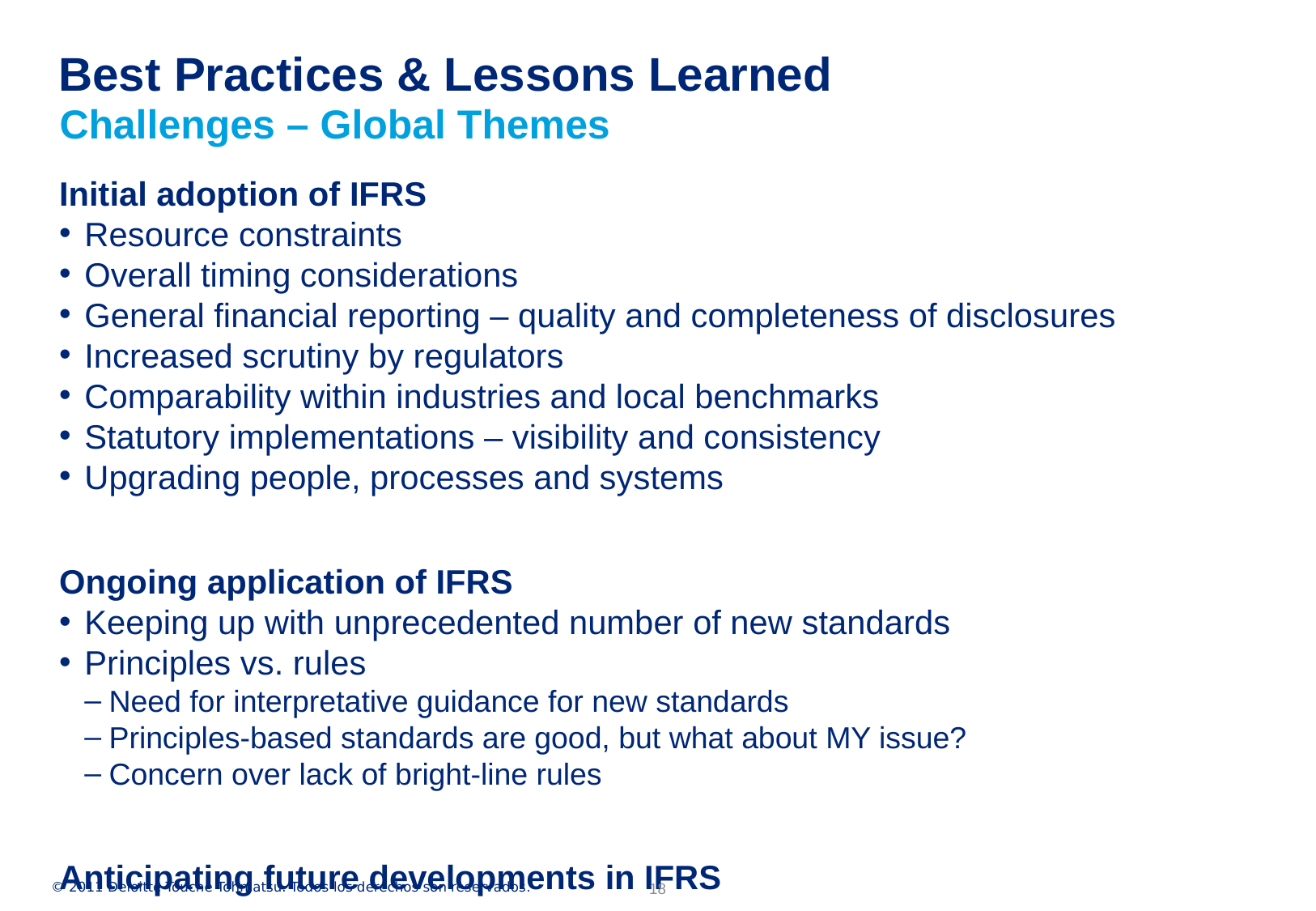

# Best Practices & Lessons Learned
Challenges – Global Themes
Initial adoption of IFRS
Resource constraints
Overall timing considerations
General financial reporting – quality and completeness of disclosures
Increased scrutiny by regulators
Comparability within industries and local benchmarks
Statutory implementations – visibility and consistency
Upgrading people, processes and systems

Ongoing application of IFRS
Keeping up with unprecedented number of new standards
Principles vs. rules
Need for interpretative guidance for new standards
Principles-based standards are good, but what about MY issue?
Concern over lack of bright-line rules

Anticipating future developments in IFRS
18
© 2011 Deloitte Touche Tohmatsu. Todos los derechos son reservados.